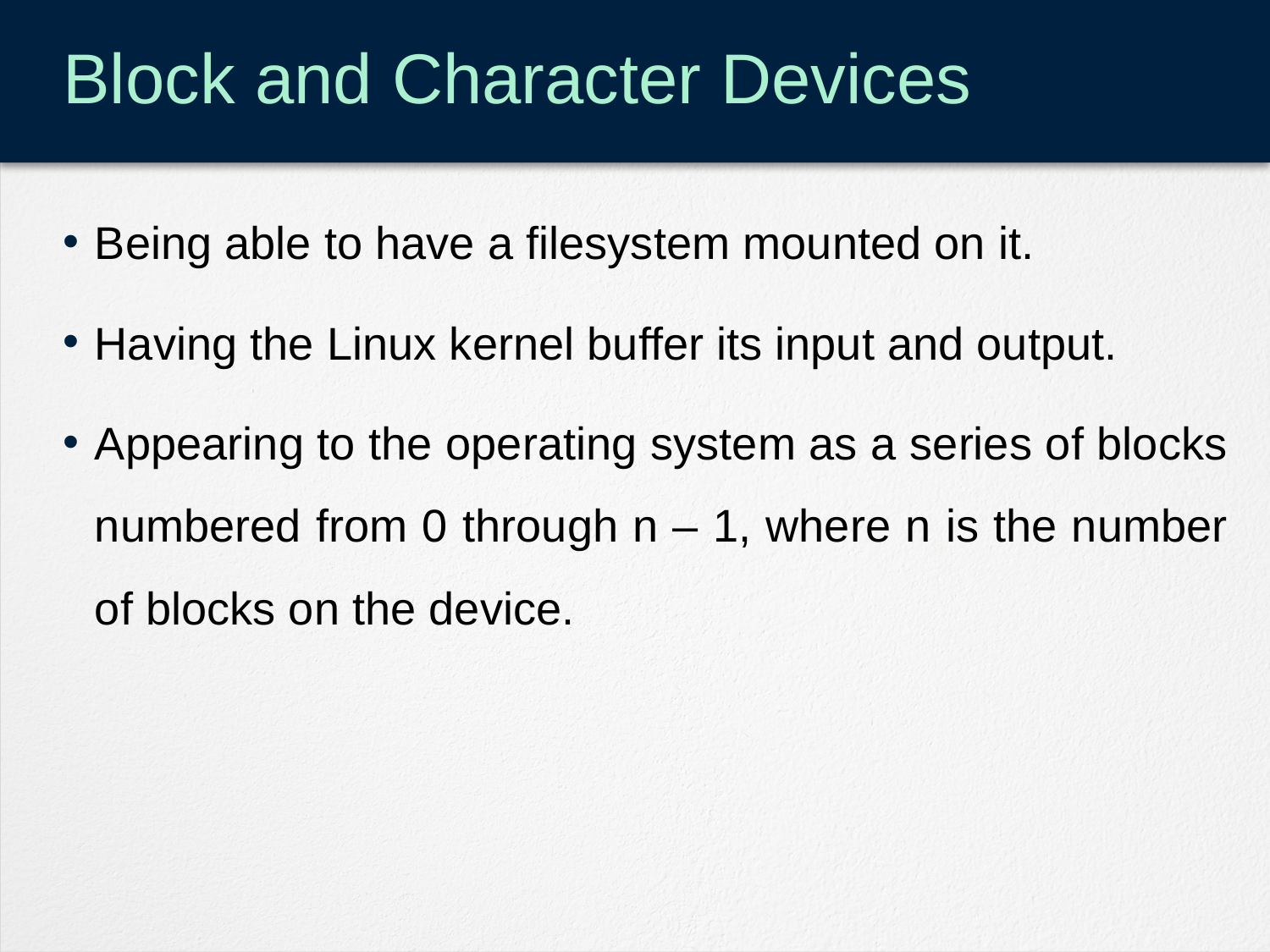

# Block and Character Devices
Being able to have a filesystem mounted on it.
Having the Linux kernel buffer its input and output.
Appearing to the operating system as a series of blocks numbered from 0 through n – 1, where n is the number of blocks on the device.